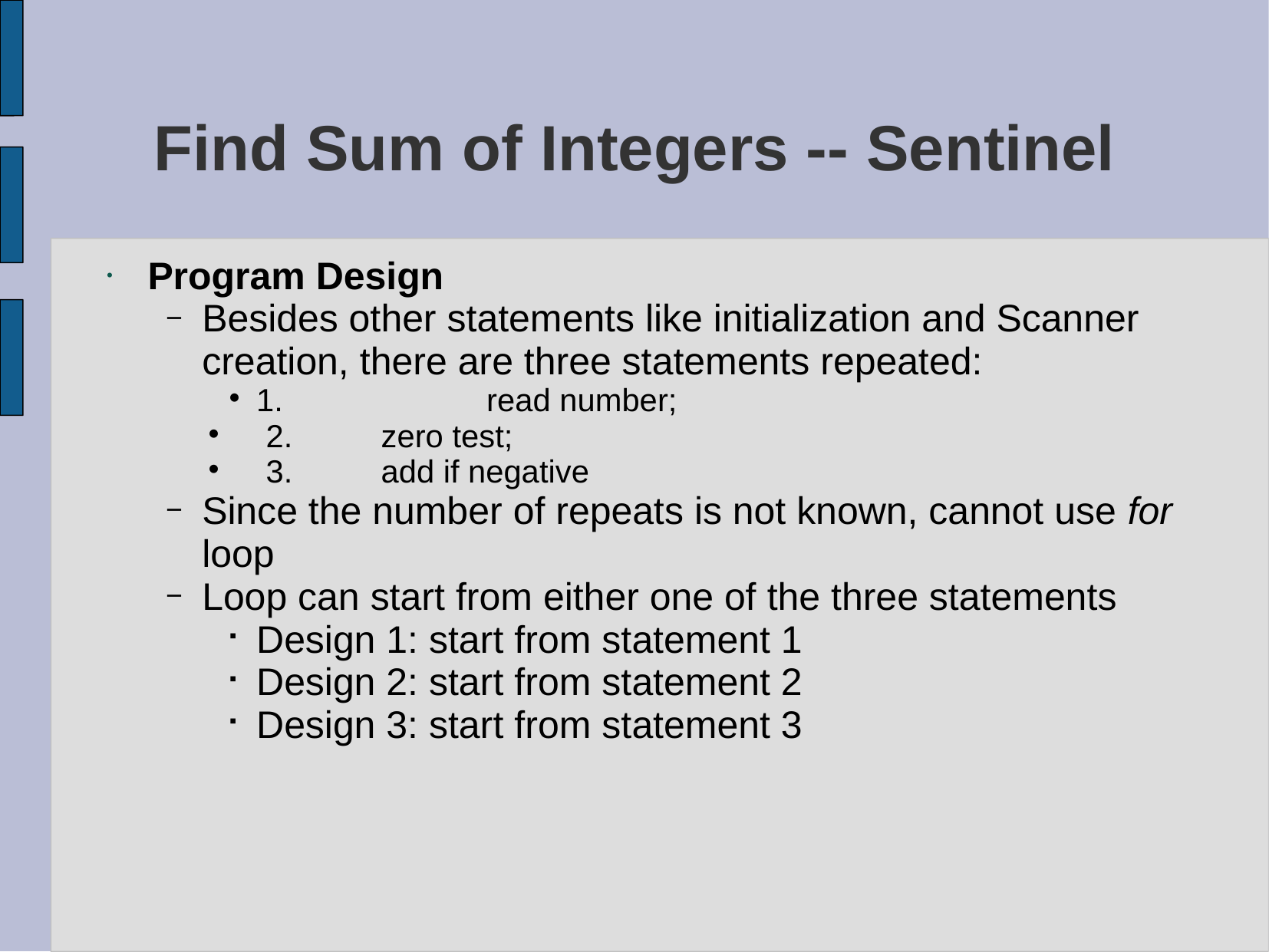

# Find Sum of Integers -- Sentinel
Program Design
Besides other statements like initialization and Scanner creation, there are three statements repeated:
1.		read number;
2.	zero test;
3.	add if negative
Since the number of repeats is not known, cannot use for loop
Loop can start from either one of the three statements
Design 1: start from statement 1
Design 2: start from statement 2
Design 3: start from statement 3